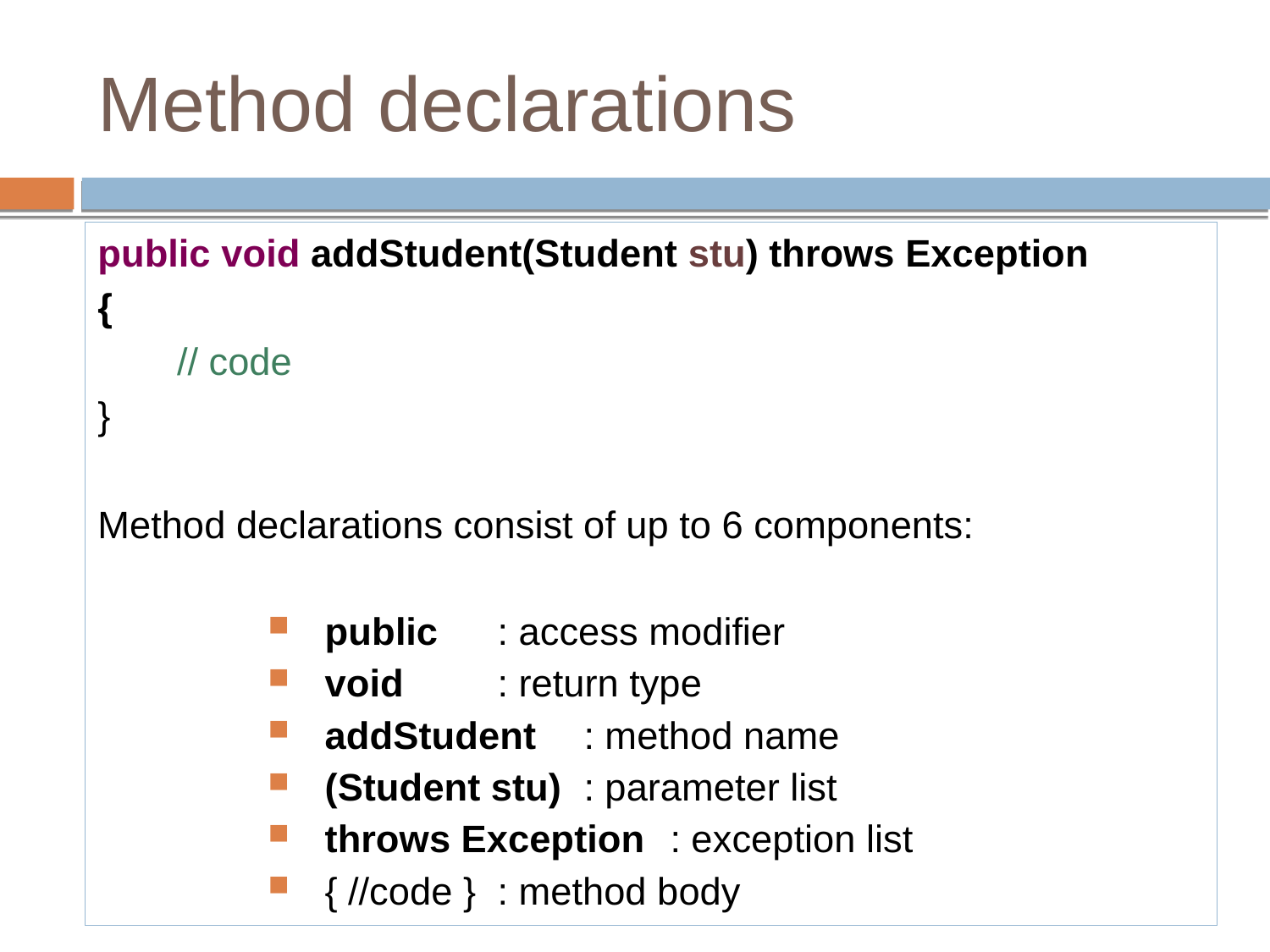

Method declarations
public void addStudent(Student stu) throws Exception
{
	// code
}

Method declarations consist of up to 6 components:

public 	: access modifier
void 	: return type
addStudent 	: method name
(Student stu) 	: parameter list
throws Exception 	: exception list
{ //code }	: method body